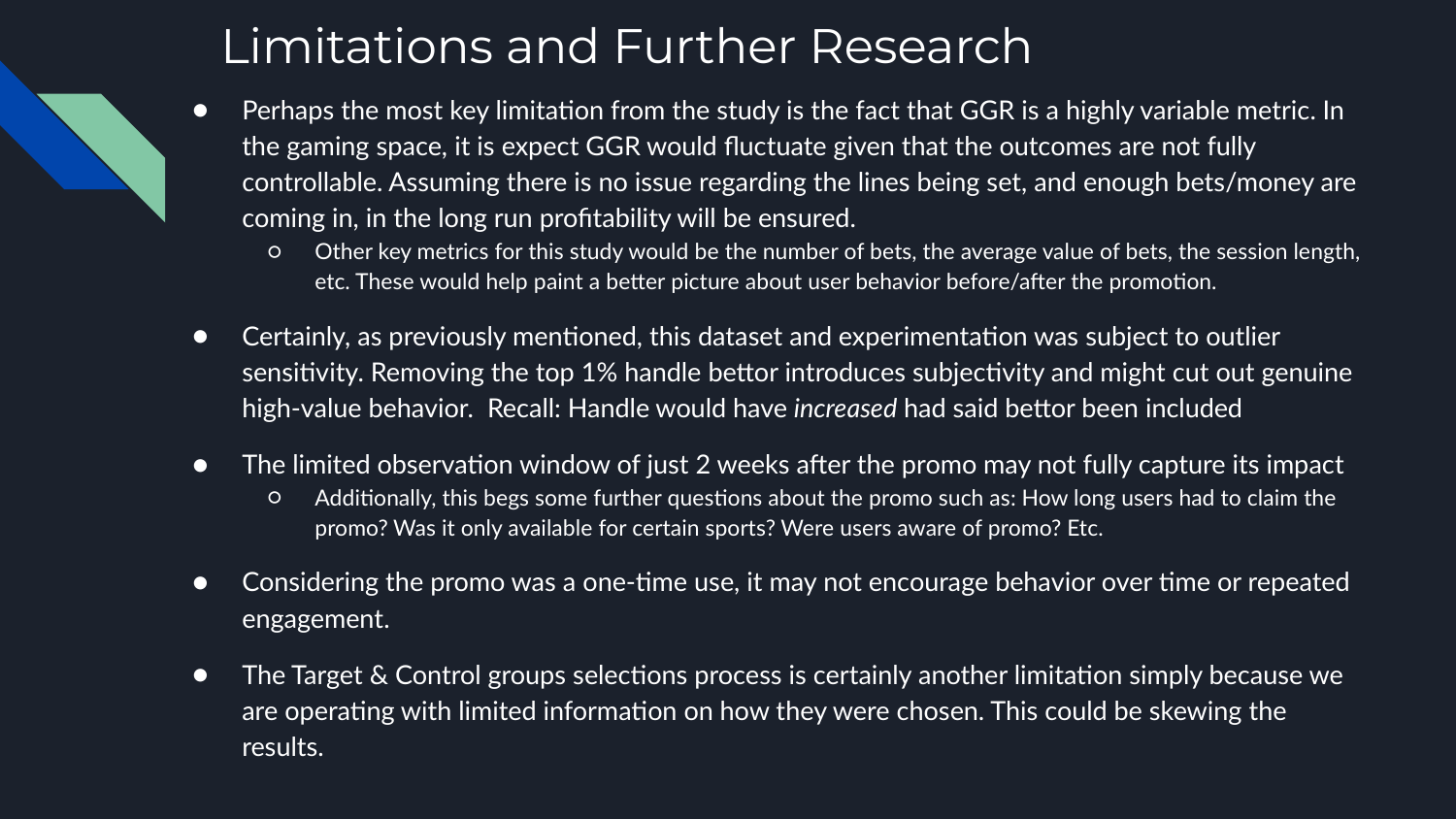

# Limitations and Further Research
Perhaps the most key limitation from the study is the fact that GGR is a highly variable metric. In the gaming space, it is expect GGR would fluctuate given that the outcomes are not fully controllable. Assuming there is no issue regarding the lines being set, and enough bets/money are coming in, in the long run profitability will be ensured.
Other key metrics for this study would be the number of bets, the average value of bets, the session length, etc. These would help paint a better picture about user behavior before/after the promotion.
Certainly, as previously mentioned, this dataset and experimentation was subject to outlier sensitivity. Removing the top 1% handle bettor introduces subjectivity and might cut out genuine high-value behavior.  Recall: Handle would have increased had said bettor been included
The limited observation window of just 2 weeks after the promo may not fully capture its impact
Additionally, this begs some further questions about the promo such as: How long users had to claim the promo? Was it only available for certain sports? Were users aware of promo? Etc.
Considering the promo was a one-time use, it may not encourage behavior over time or repeated engagement.
The Target & Control groups selections process is certainly another limitation simply because we are operating with limited information on how they were chosen. This could be skewing the results.